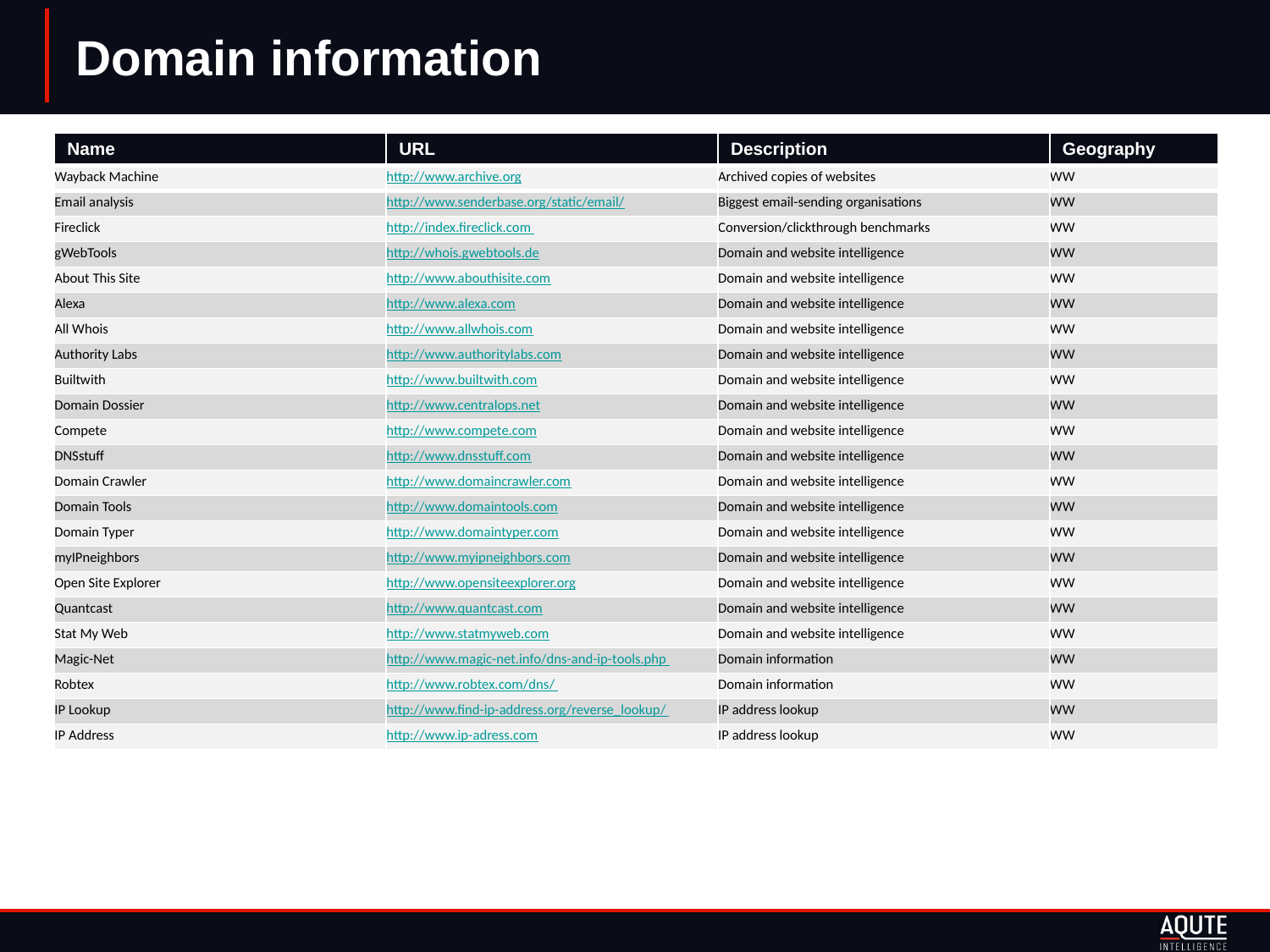

# Domain information
| Name | URL | Description | Geography |
| --- | --- | --- | --- |
| Wayback Machine | http://www.archive.org | Archived copies of websites | WW |
| Email analysis | http://www.senderbase.org/static/email/ | Biggest email-sending organisations | WW |
| Fireclick | http://index.fireclick.com | Conversion/clickthrough benchmarks | WW |
| gWebTools | http://whois.gwebtools.de | Domain and website intelligence | WW |
| About This Site | http://www.abouthisite.com | Domain and website intelligence | WW |
| Alexa | http://www.alexa.com | Domain and website intelligence | WW |
| All Whois | http://www.allwhois.com | Domain and website intelligence | WW |
| Authority Labs | http://www.authoritylabs.com | Domain and website intelligence | WW |
| Builtwith | http://www.builtwith.com | Domain and website intelligence | WW |
| Domain Dossier | http://www.centralops.net | Domain and website intelligence | WW |
| Compete | http://www.compete.com | Domain and website intelligence | WW |
| DNSstuff | http://www.dnsstuff.com | Domain and website intelligence | WW |
| Domain Crawler | http://www.domaincrawler.com | Domain and website intelligence | WW |
| Domain Tools | http://www.domaintools.com | Domain and website intelligence | WW |
| Domain Typer | http://www.domaintyper.com | Domain and website intelligence | WW |
| myIPneighbors | http://www.myipneighbors.com | Domain and website intelligence | WW |
| Open Site Explorer | http://www.opensiteexplorer.org | Domain and website intelligence | WW |
| Quantcast | http://www.quantcast.com | Domain and website intelligence | WW |
| Stat My Web | http://www.statmyweb.com | Domain and website intelligence | WW |
| Magic-Net | http://www.magic-net.info/dns-and-ip-tools.php | Domain information | WW |
| Robtex | http://www.robtex.com/dns/ | Domain information | WW |
| IP Lookup | http://www.find-ip-address.org/reverse\_lookup/ | IP address lookup | WW |
| IP Address | http://www.ip-adress.com | IP address lookup | WW |